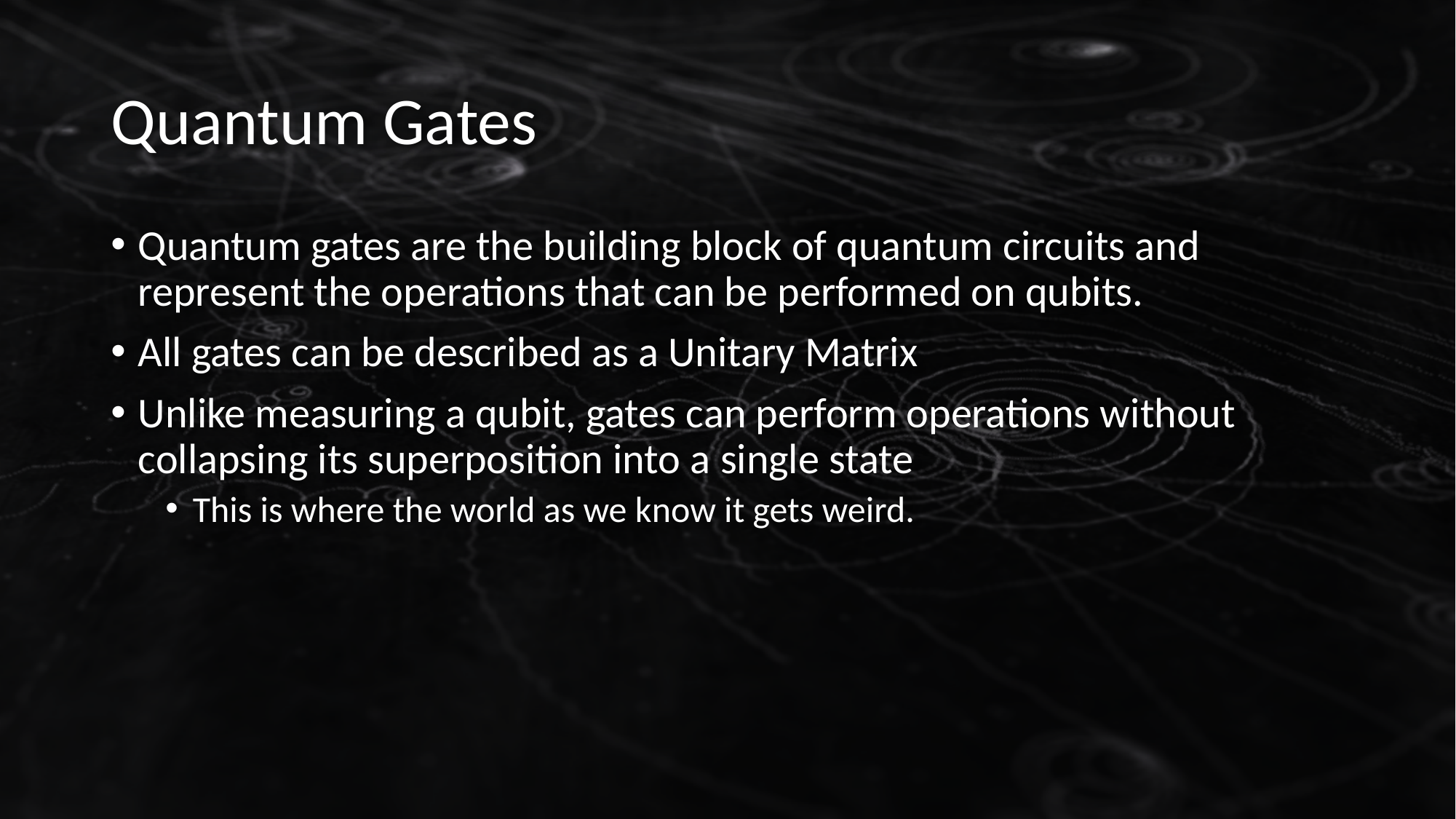

# Quantum Gates
Quantum gates are the building block of quantum circuits and represent the operations that can be performed on qubits.
All gates can be described as a Unitary Matrix
Unlike measuring a qubit, gates can perform operations without collapsing its superposition into a single state
This is where the world as we know it gets weird.